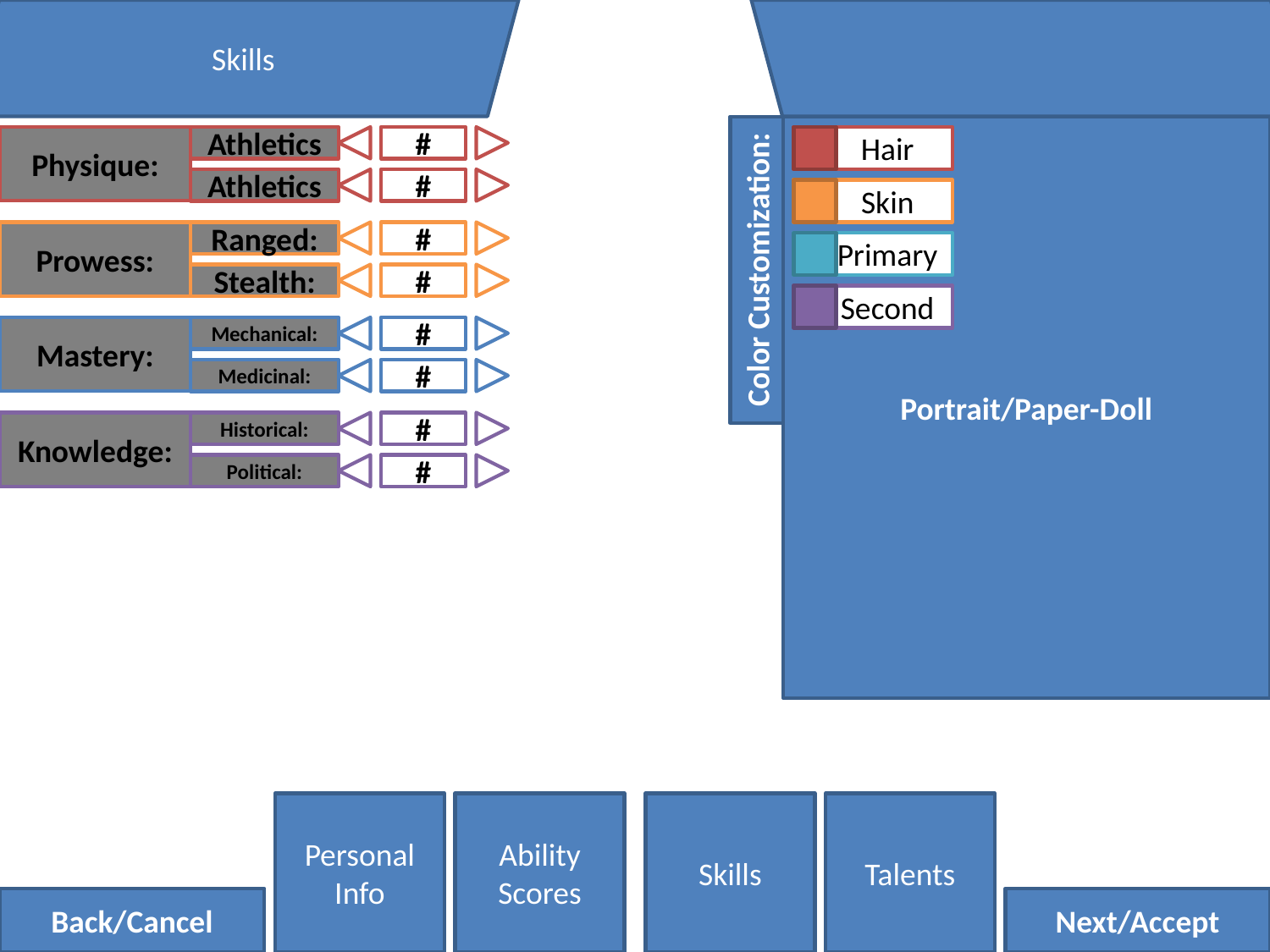

Skills

Portrait/Paper-Doll
Physique:
Athletics

#

    Hair

Athletics

#

    Skin

Prowess:
Ranged:

#

    Primary

Color Customization:
Stealth:

#

    Second

Mastery:
Mechanical:

#

Medicinal:

#

Knowledge:
Historical:

#

Political:

#

Personal Info
Ability Scores
Skills
Talents
Back/Cancel
Next/Accept